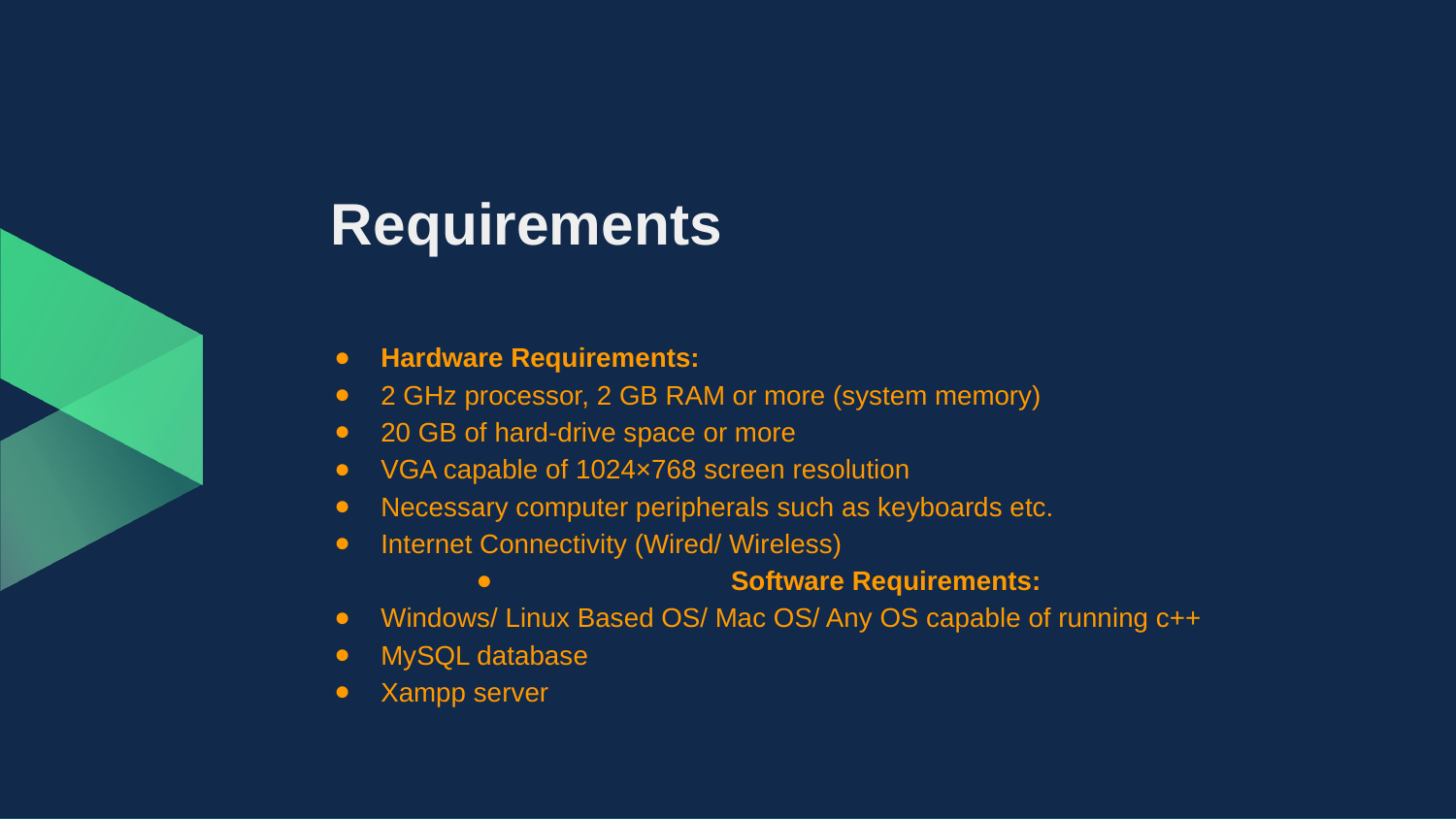

# Requirements

Hardware Requirements:
2 GHz processor, 2 GB RAM or more (system memory)
20 GB of hard-drive space or more
VGA capable of 1024×768 screen resolution
Necessary computer peripherals such as keyboards etc.
Internet Connectivity (Wired/ Wireless)
Software Requirements:
Windows/ Linux Based OS/ Mac OS/ Any OS capable of running c++
MySQL database
Xampp server